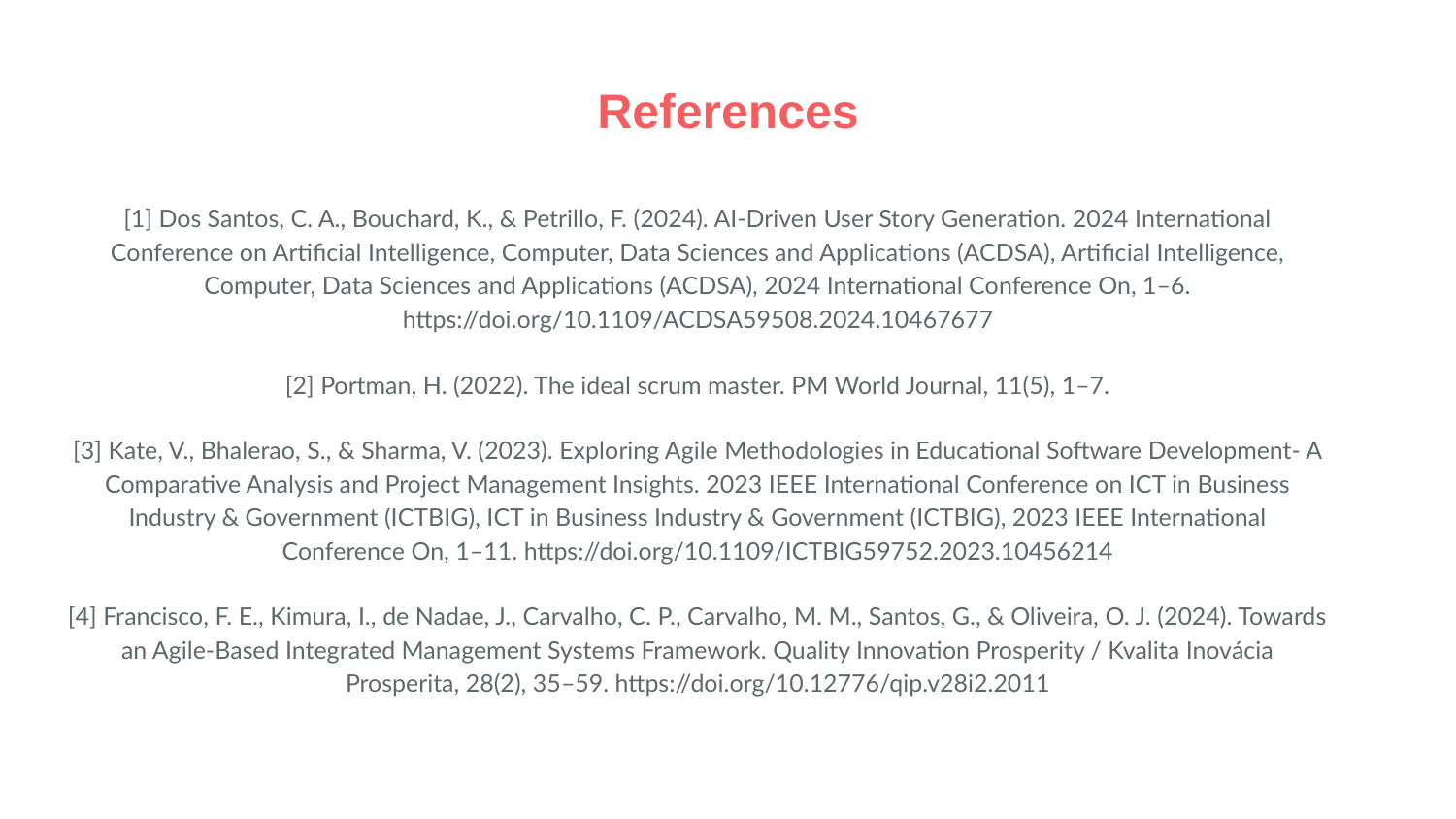

# References
[1] Dos Santos, C. A., Bouchard, K., & Petrillo, F. (2024). AI-Driven User Story Generation. 2024 International Conference on Artificial Intelligence, Computer, Data Sciences and Applications (ACDSA), Artificial Intelligence, Computer, Data Sciences and Applications (ACDSA), 2024 International Conference On, 1–6. https://doi.org/10.1109/ACDSA59508.2024.10467677
[2] Portman, H. (2022). The ideal scrum master. PM World Journal, 11(5), 1–7.
[3] Kate, V., Bhalerao, S., & Sharma, V. (2023). Exploring Agile Methodologies in Educational Software Development- A Comparative Analysis and Project Management Insights. 2023 IEEE International Conference on ICT in Business Industry & Government (ICTBIG), ICT in Business Industry & Government (ICTBIG), 2023 IEEE International Conference On, 1–11. https://doi.org/10.1109/ICTBIG59752.2023.10456214
[4] Francisco, F. E., Kimura, I., de Nadae, J., Carvalho, C. P., Carvalho, M. M., Santos, G., & Oliveira, O. J. (2024). Towards an Agile-Based Integrated Management Systems Framework. Quality Innovation Prosperity / Kvalita Inovácia Prosperita, 28(2), 35–59. https://doi.org/10.12776/qip.v28i2.2011